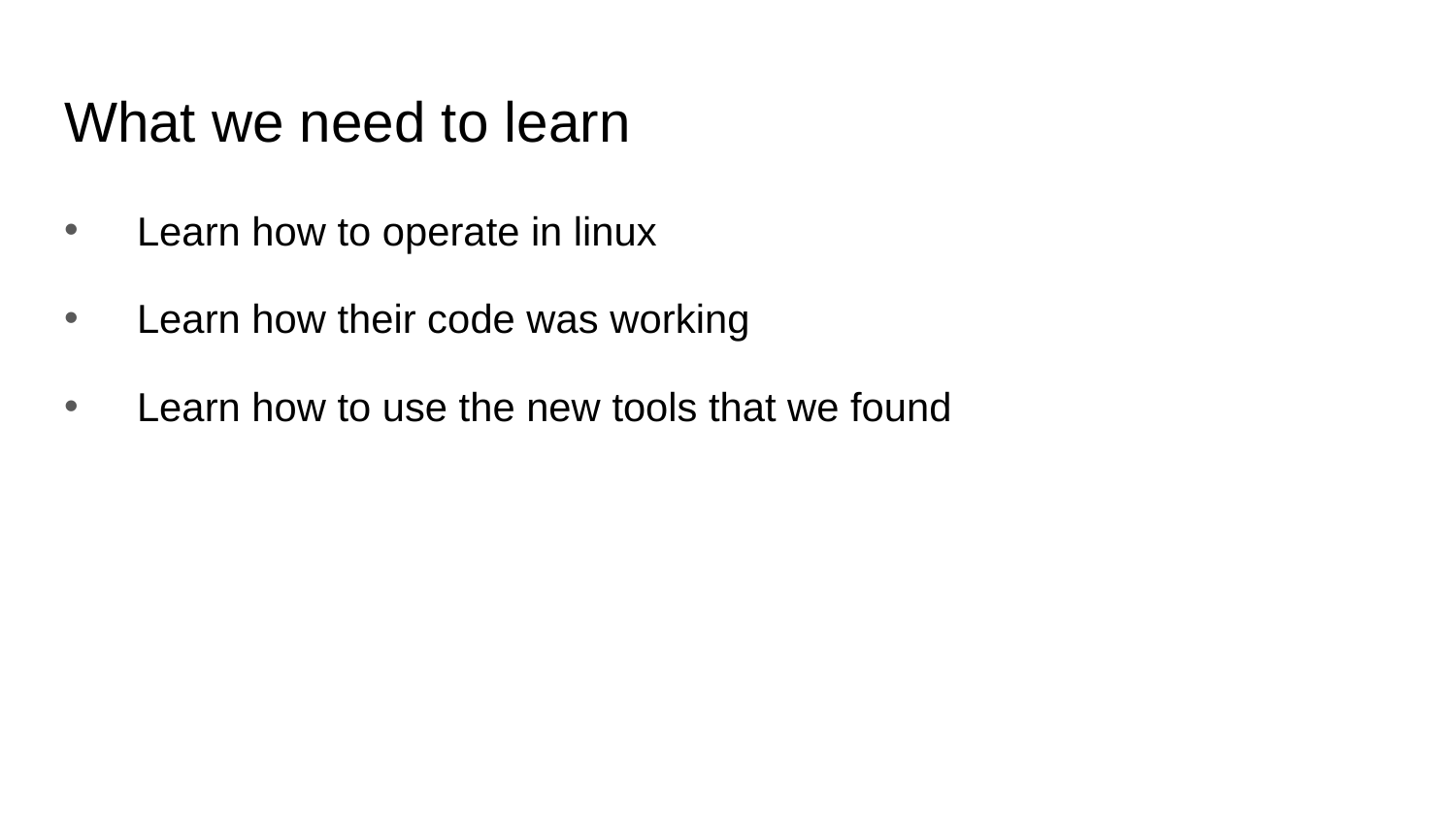

# What we need to learn
Learn how to operate in linux
Learn how their code was working
Learn how to use the new tools that we found